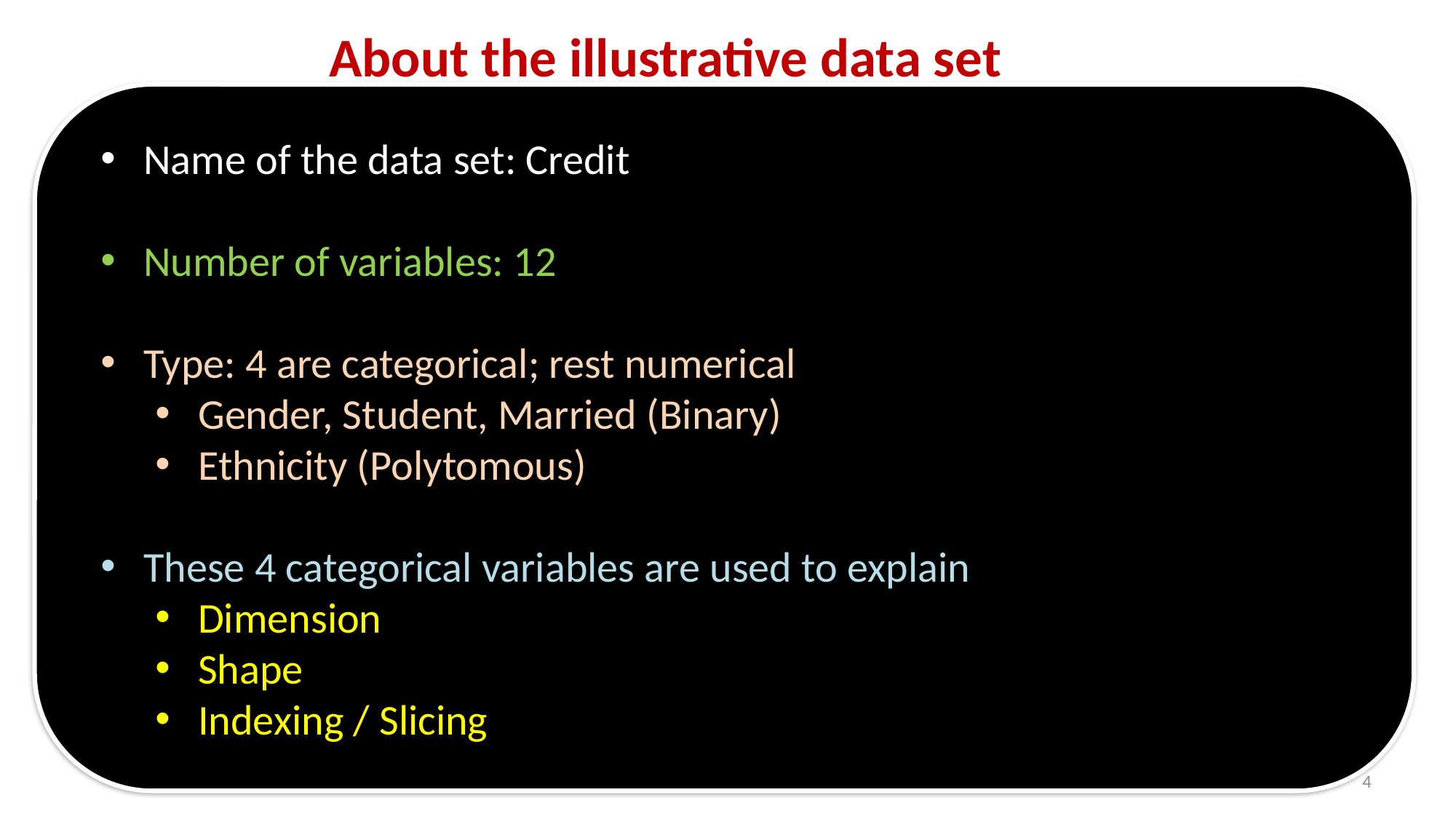

# About the illustrative data set

Name of the data set: Credit

Number of variables: 12

Type: 4 are categorical; rest numerical
Gender, Student, Married (Binary)
Ethnicity (Polytomous)

These 4 categorical variables are used to explain
Dimension
Shape
Indexing / Slicing
4